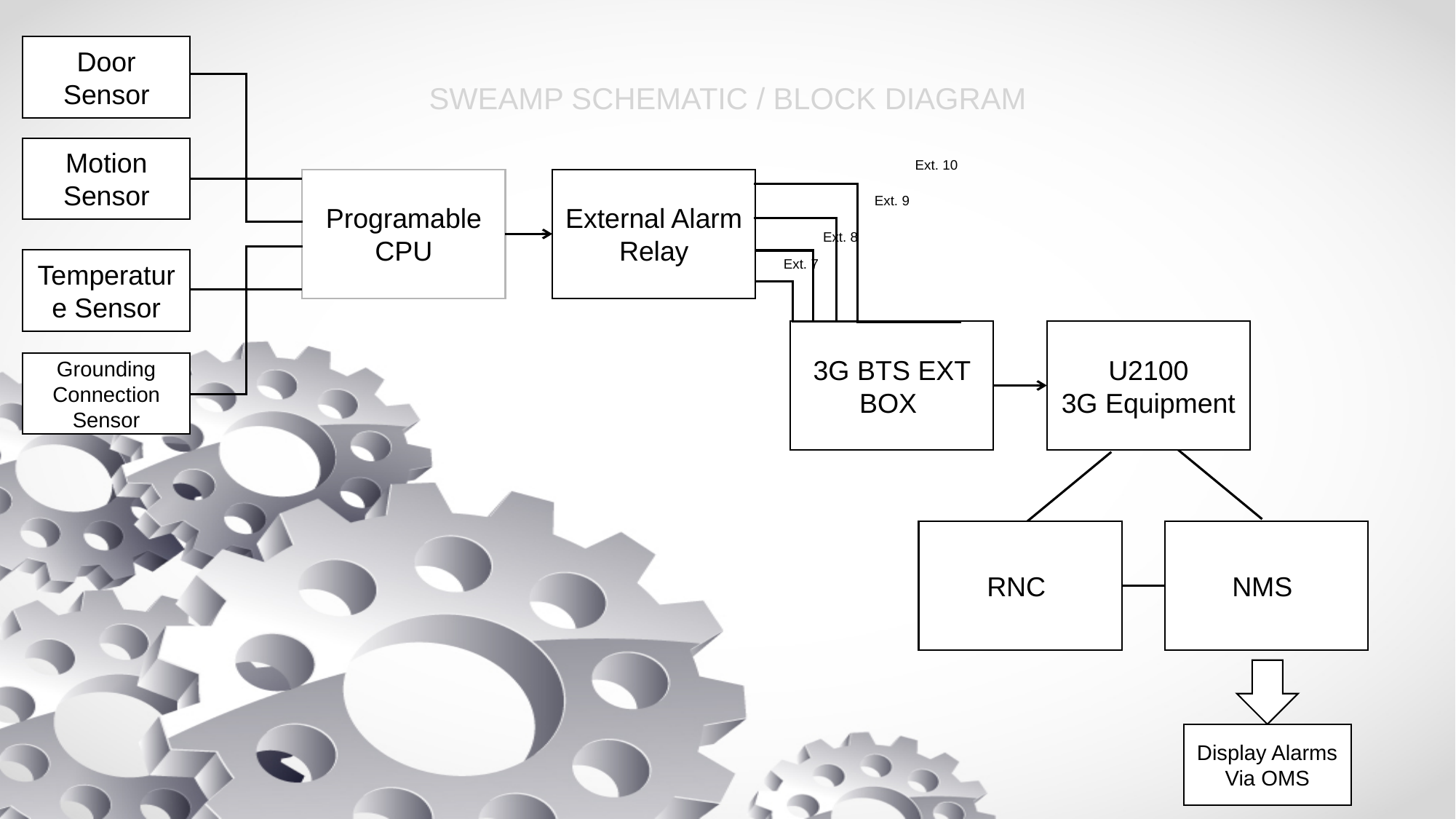

Door Sensor
SWEAMP SCHEMATIC / BLOCK DIAGRAM
Motion Sensor
Ext. 10
Programable CPU
External Alarm Relay
Ext. 9
Ext. 8
Temperature Sensor
Ext. 7
3G BTS EXT BOX
U2100
3G Equipment
Grounding Connection Sensor
RNC
NMS

Display Alarms Via OMS